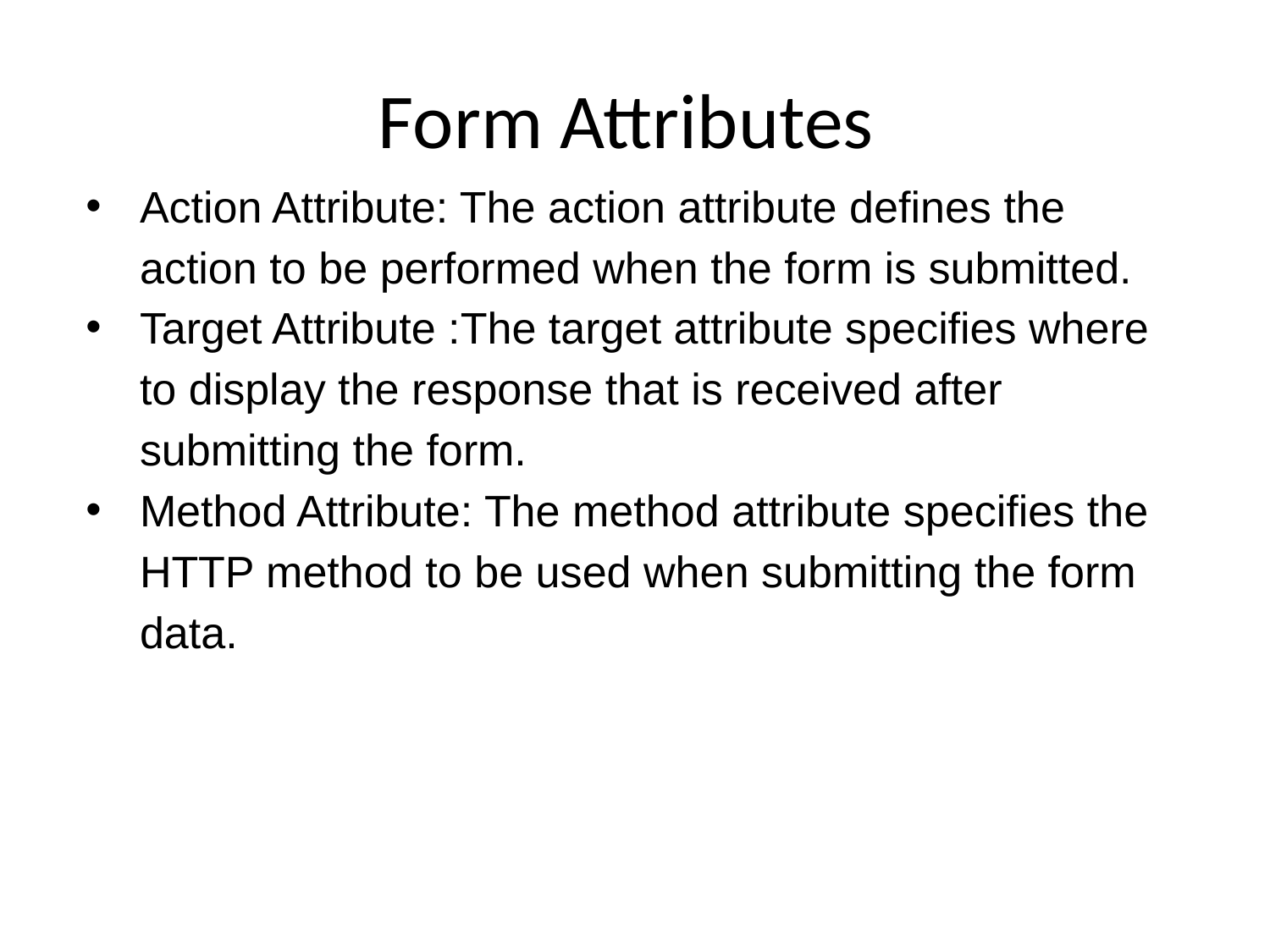

# Form Attributes
Action Attribute: The action attribute defines the action to be performed when the form is submitted.
Target Attribute :The target attribute specifies where to display the response that is received after submitting the form.
Method Attribute: The method attribute specifies the HTTP method to be used when submitting the form data.